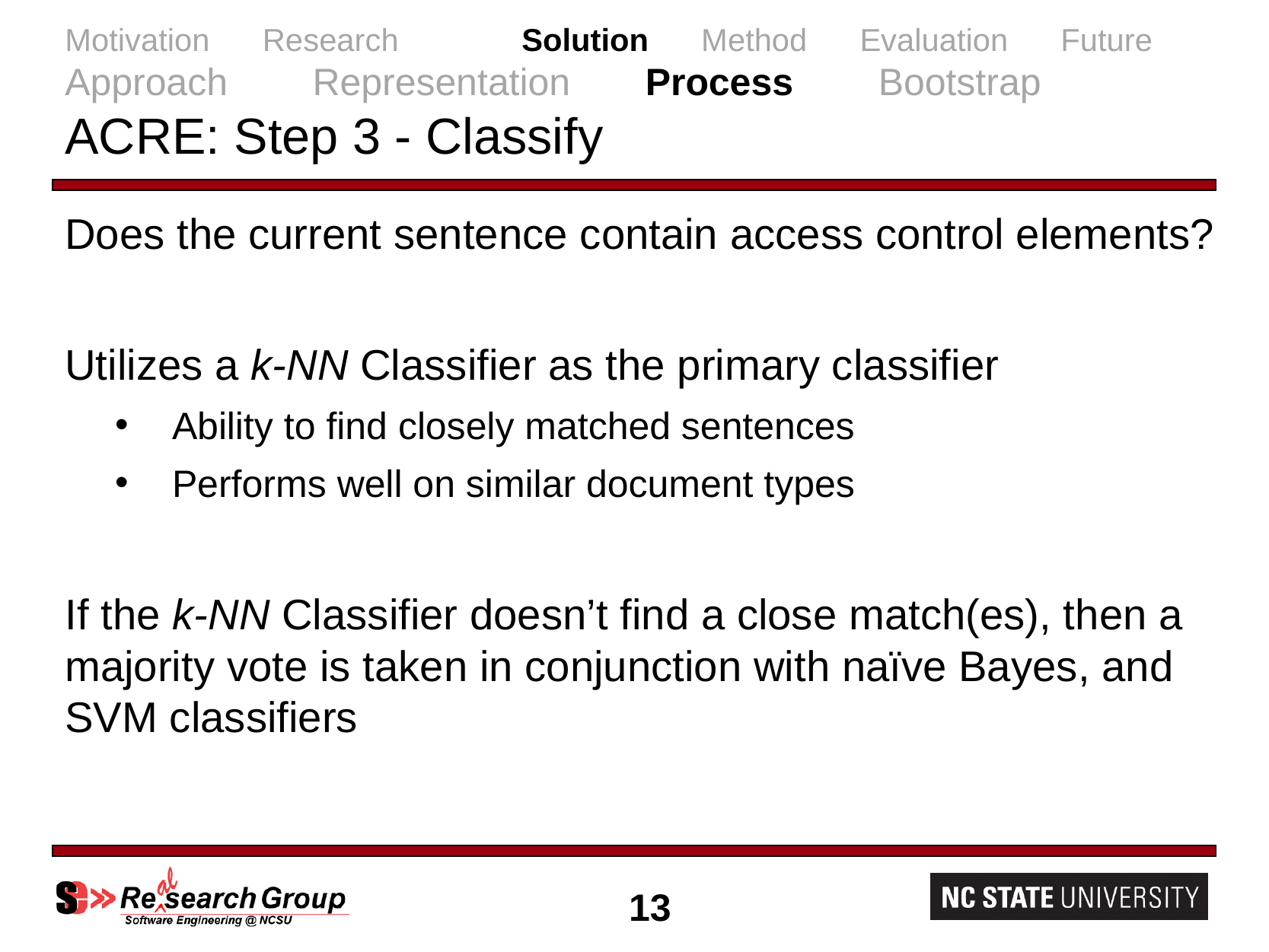

# Motivation      Research      	Solution      Method      Evaluation      Future Approach        Representation       Process        Bootstrap ACRE: Step 3 - Classify
Does the current sentence contain access control elements?

Utilizes a k-NN Classifier as the primary classifier
Ability to find closely matched sentences
Performs well on similar document types

If the k-NN Classifier doesn’t find a close match(es), then a majority vote is taken in conjunction with naïve Bayes, and SVM classifiers

13